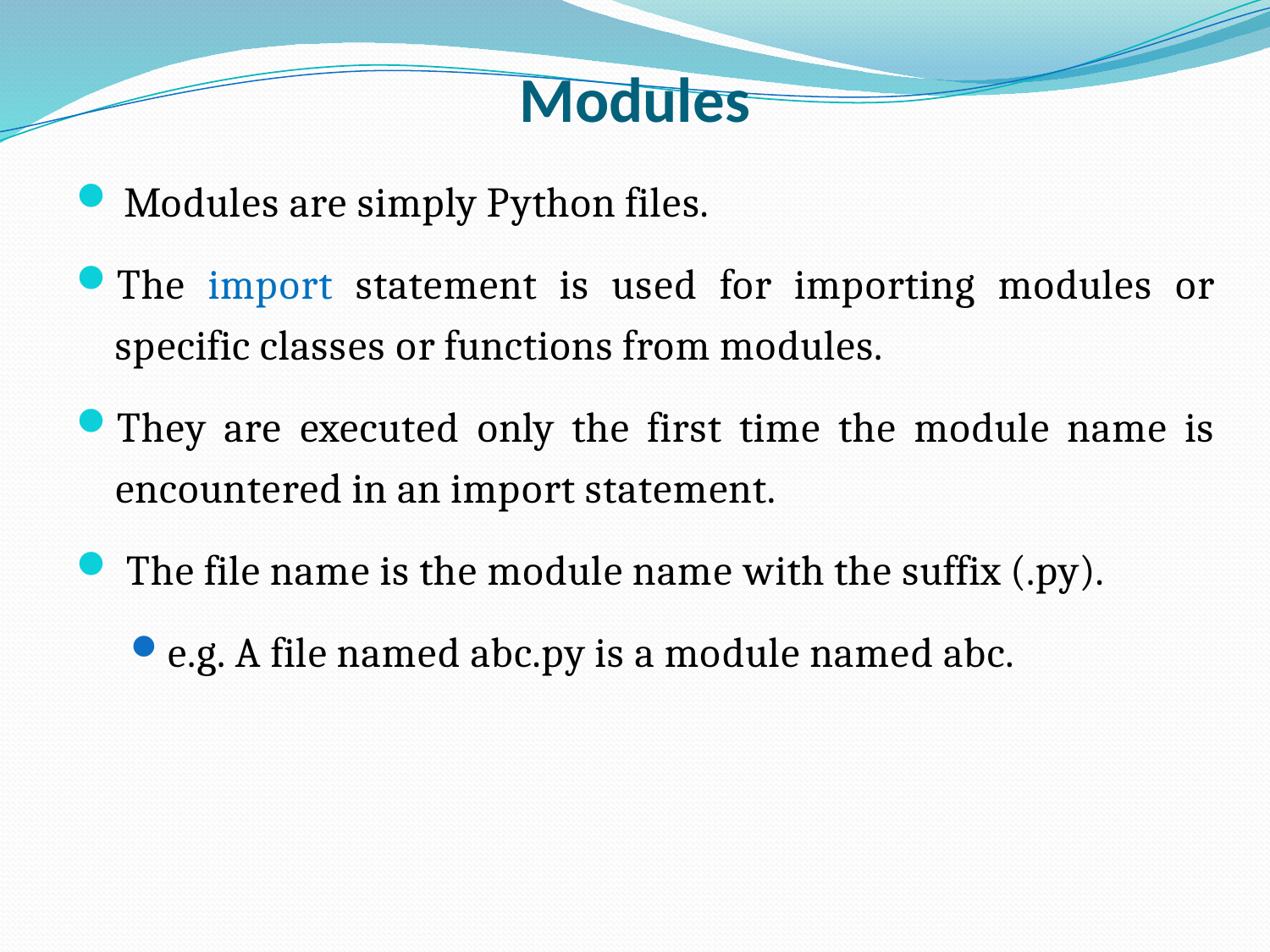

# Modules
 Modules are simply Python files.
The import statement is used for importing modules or specific classes or functions from modules.
They are executed only the first time the module name is encountered in an import statement.
 The file name is the module name with the suffix (.py).
e.g. A file named abc.py is a module named abc.